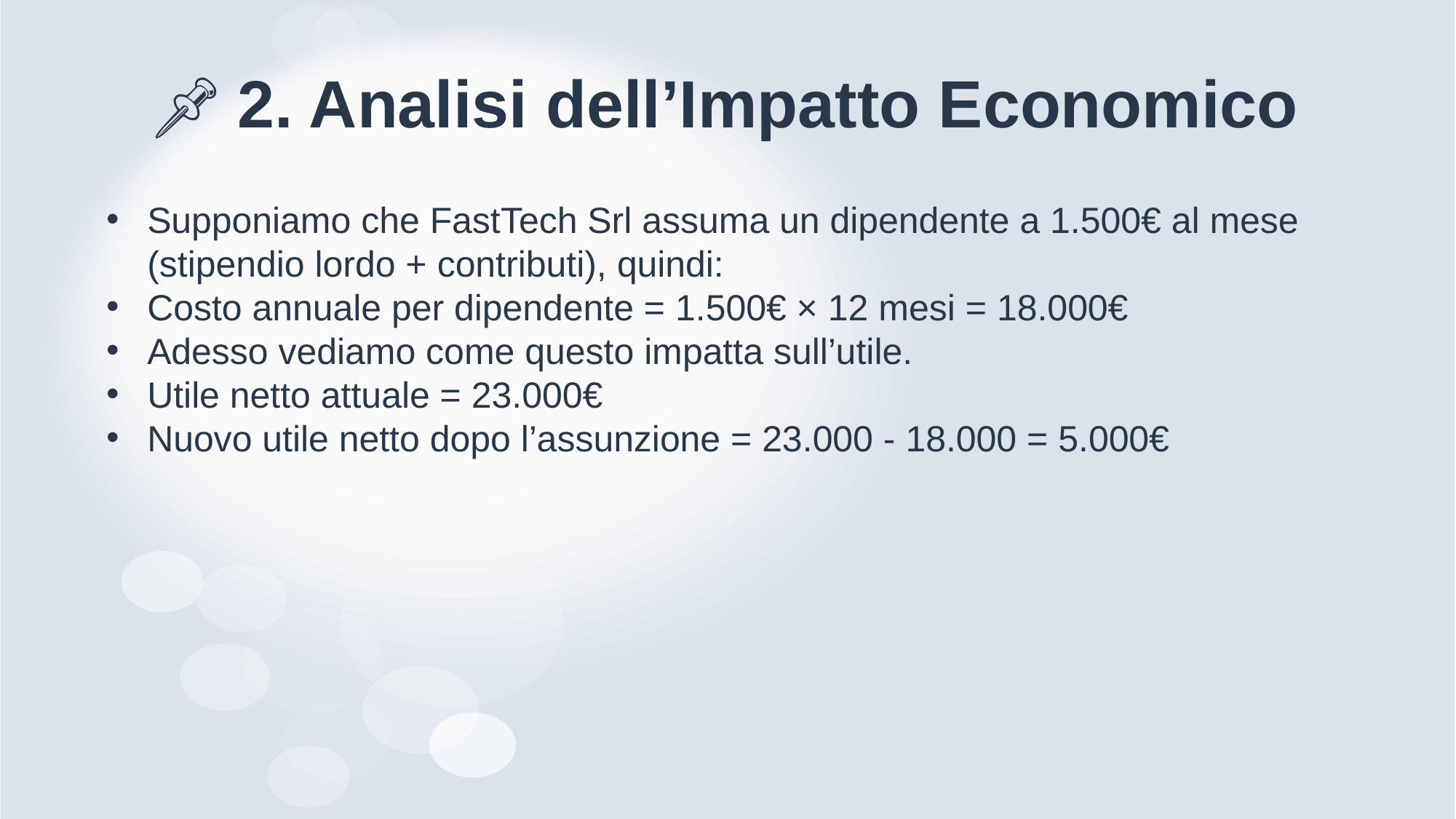

# 📌 2. Analisi dell’Impatto Economico
Supponiamo che FastTech Srl assuma un dipendente a 1.500€ al mese (stipendio lordo + contributi), quindi:
Costo annuale per dipendente = 1.500€ × 12 mesi = 18.000€
Adesso vediamo come questo impatta sull’utile.
Utile netto attuale = 23.000€
Nuovo utile netto dopo l’assunzione = 23.000 - 18.000 = 5.000€